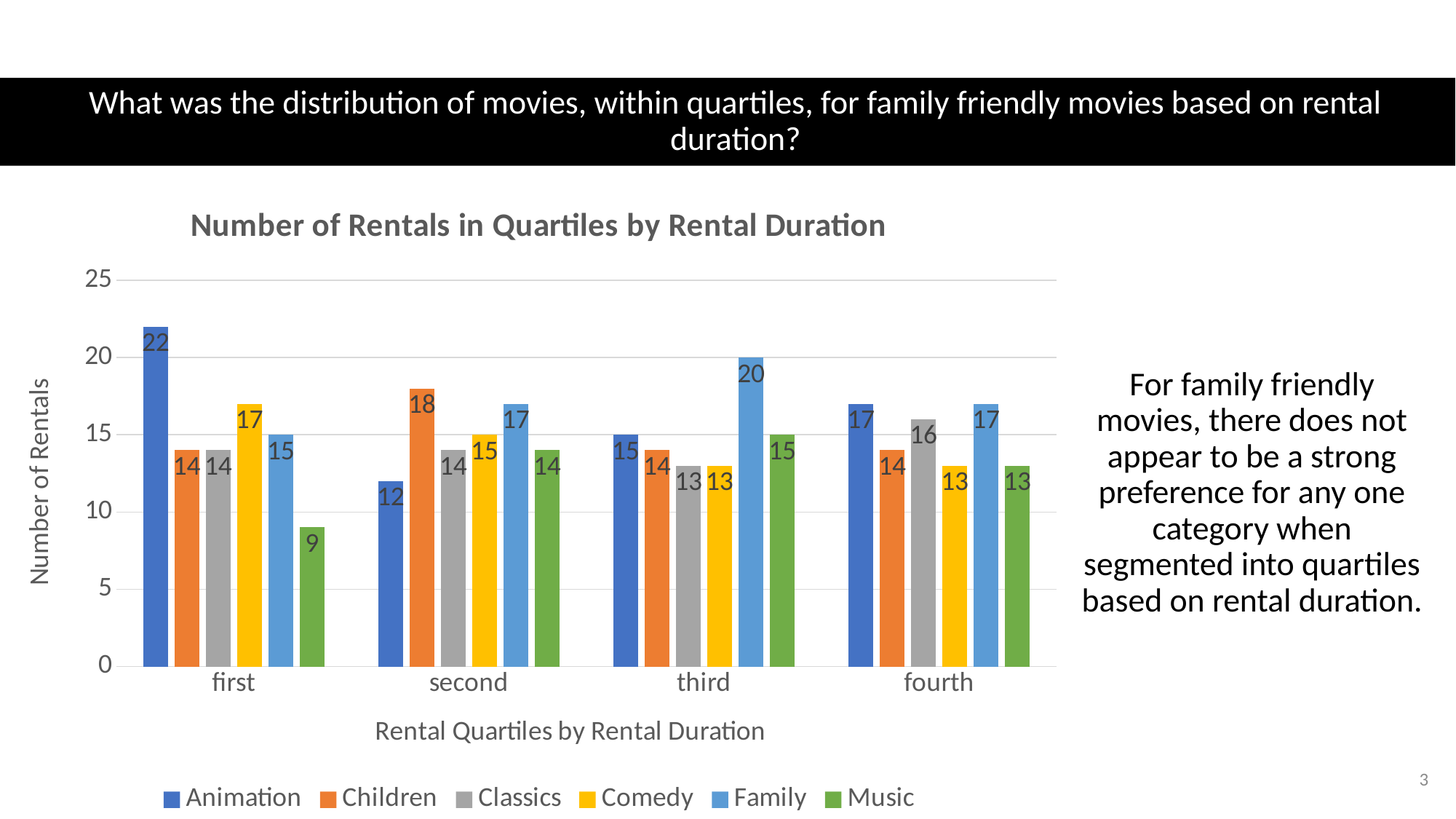

What was the distribution of movies, within quartiles, for family friendly movies based on rental duration?

For family friendly movies, there does not appear to be a strong preference for any one category when segmented into quartiles based on rental duration.

### Chart: Number of Rentals in Quartiles by Rental Duration

| Category | Animation | Children | Classics | Comedy | Family | Music |
|---|---|---|---|---|---|---|
| first | 22.0 | 14.0 | 14.0 | 17.0 | 15.0 | 9.0 |
| second | 12.0 | 18.0 | 14.0 | 15.0 | 17.0 | 14.0 |
| third | 15.0 | 14.0 | 13.0 | 13.0 | 20.0 | 15.0 |
| fourth | 17.0 | 14.0 | 16.0 | 13.0 | 17.0 | 13.0 |
3